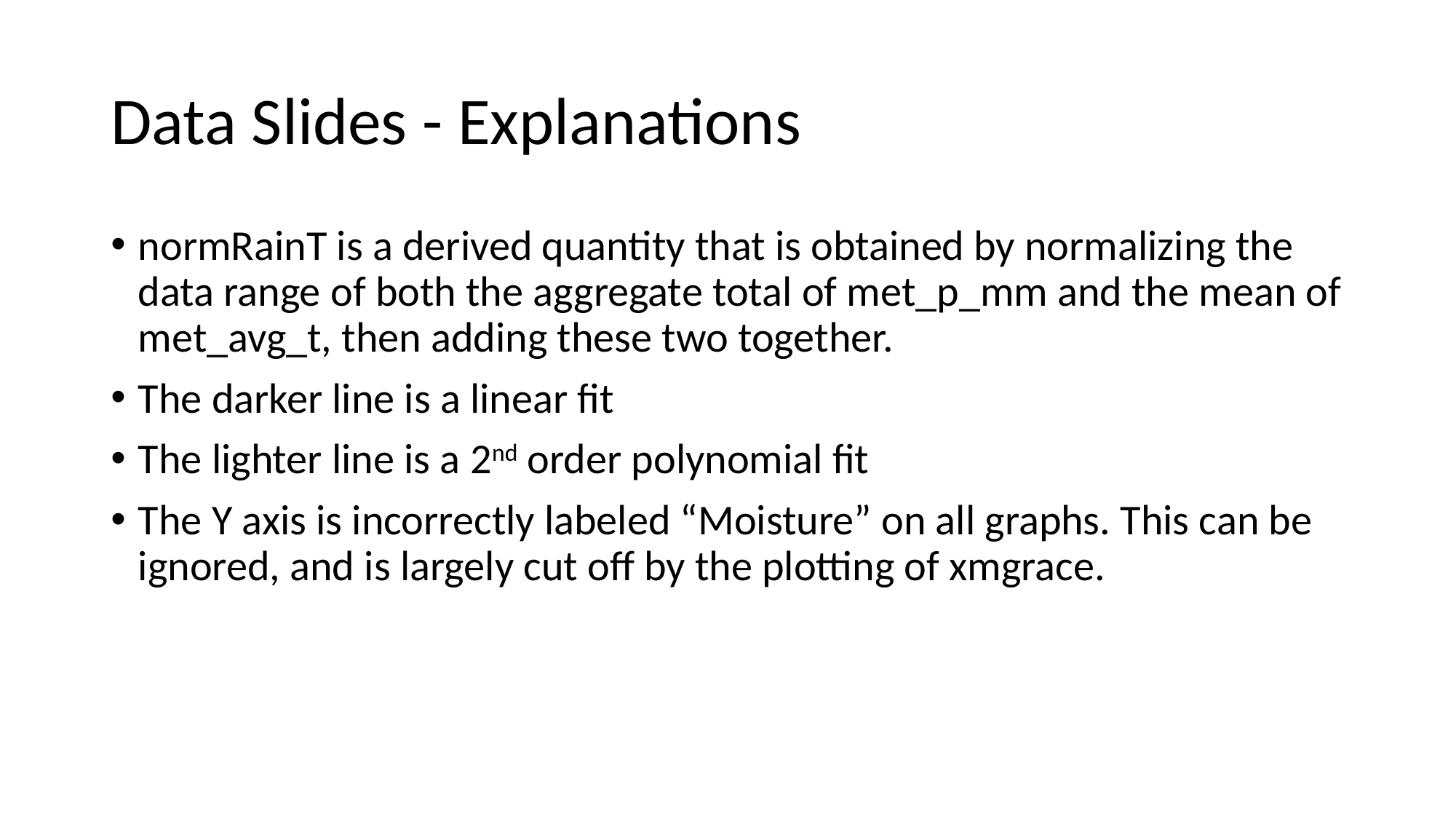

# Data Slides - Explanations
normRainT is a derived quantity that is obtained by normalizing the data range of both the aggregate total of met_p_mm and the mean of met_avg_t, then adding these two together.
The darker line is a linear fit
The lighter line is a 2nd order polynomial fit
The Y axis is incorrectly labeled “Moisture” on all graphs. This can be ignored, and is largely cut off by the plotting of xmgrace.